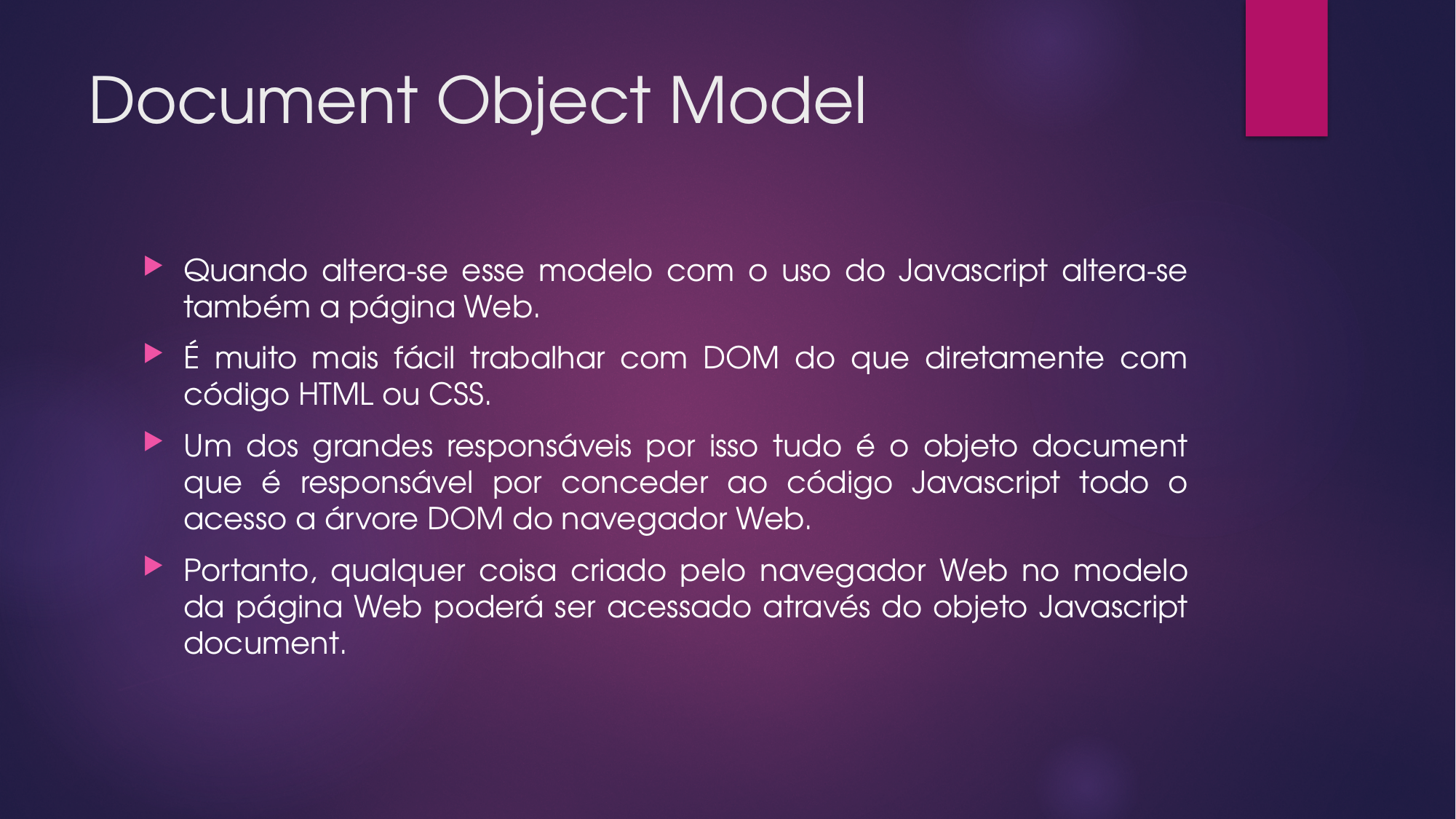

# Document Object Model
Quando altera-se esse modelo com o uso do Javascript altera-se também a página Web.
É muito mais fácil trabalhar com DOM do que diretamente com código HTML ou CSS.
Um dos grandes responsáveis por isso tudo é o objeto document que é responsável por conceder ao código Javascript todo o acesso a árvore DOM do navegador Web.
Portanto, qualquer coisa criado pelo navegador Web no modelo da página Web poderá ser acessado através do objeto Javascript document.